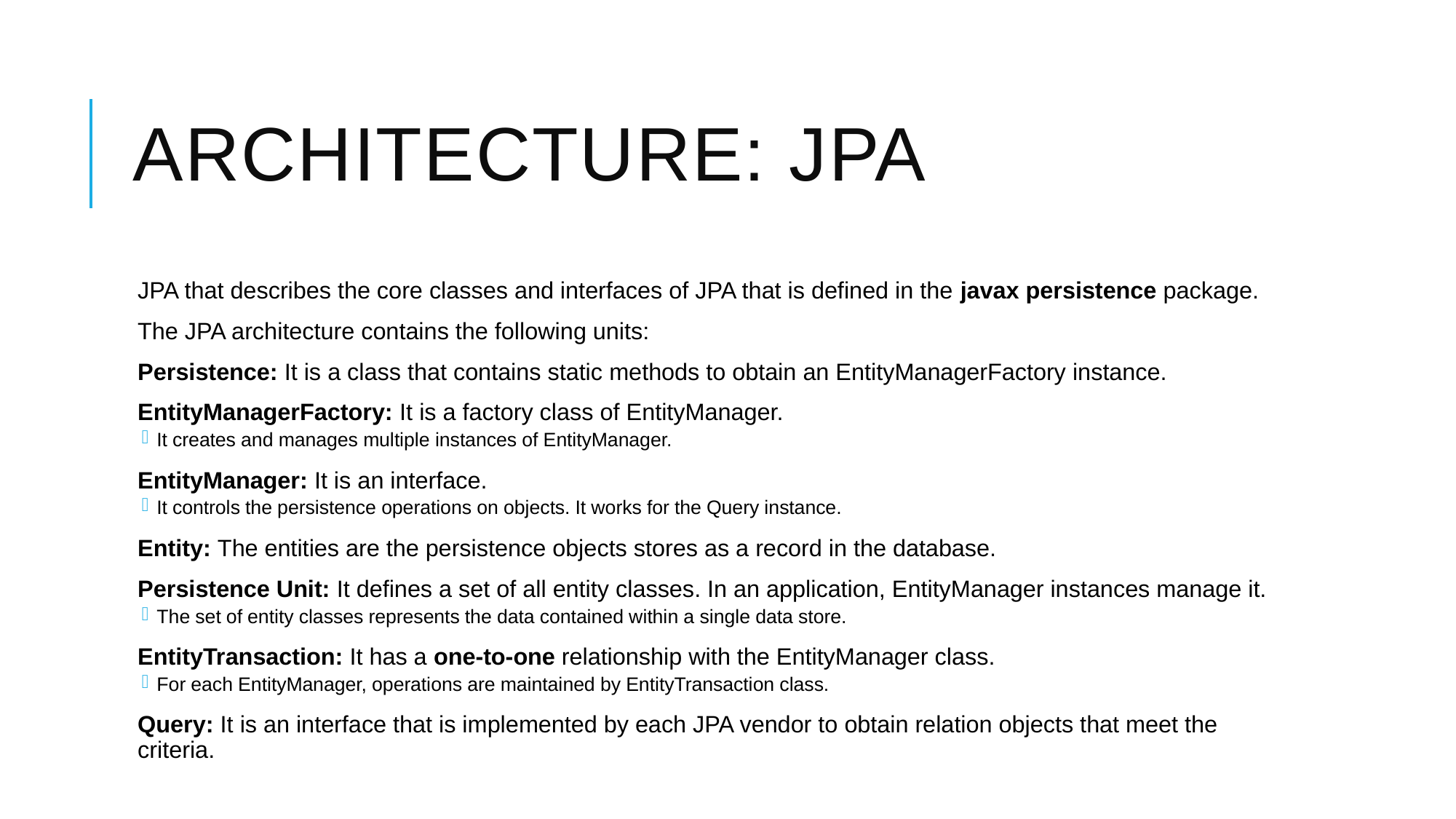

# Architecture: jpa
JPA that describes the core classes and interfaces of JPA that is defined in the javax persistence package.
The JPA architecture contains the following units:
Persistence: It is a class that contains static methods to obtain an EntityManagerFactory instance.
EntityManagerFactory: It is a factory class of EntityManager.
It creates and manages multiple instances of EntityManager.
EntityManager: It is an interface.
It controls the persistence operations on objects. It works for the Query instance.
Entity: The entities are the persistence objects stores as a record in the database.
Persistence Unit: It defines a set of all entity classes. In an application, EntityManager instances manage it.
The set of entity classes represents the data contained within a single data store.
EntityTransaction: It has a one-to-one relationship with the EntityManager class.
For each EntityManager, operations are maintained by EntityTransaction class.
Query: It is an interface that is implemented by each JPA vendor to obtain relation objects that meet the criteria.